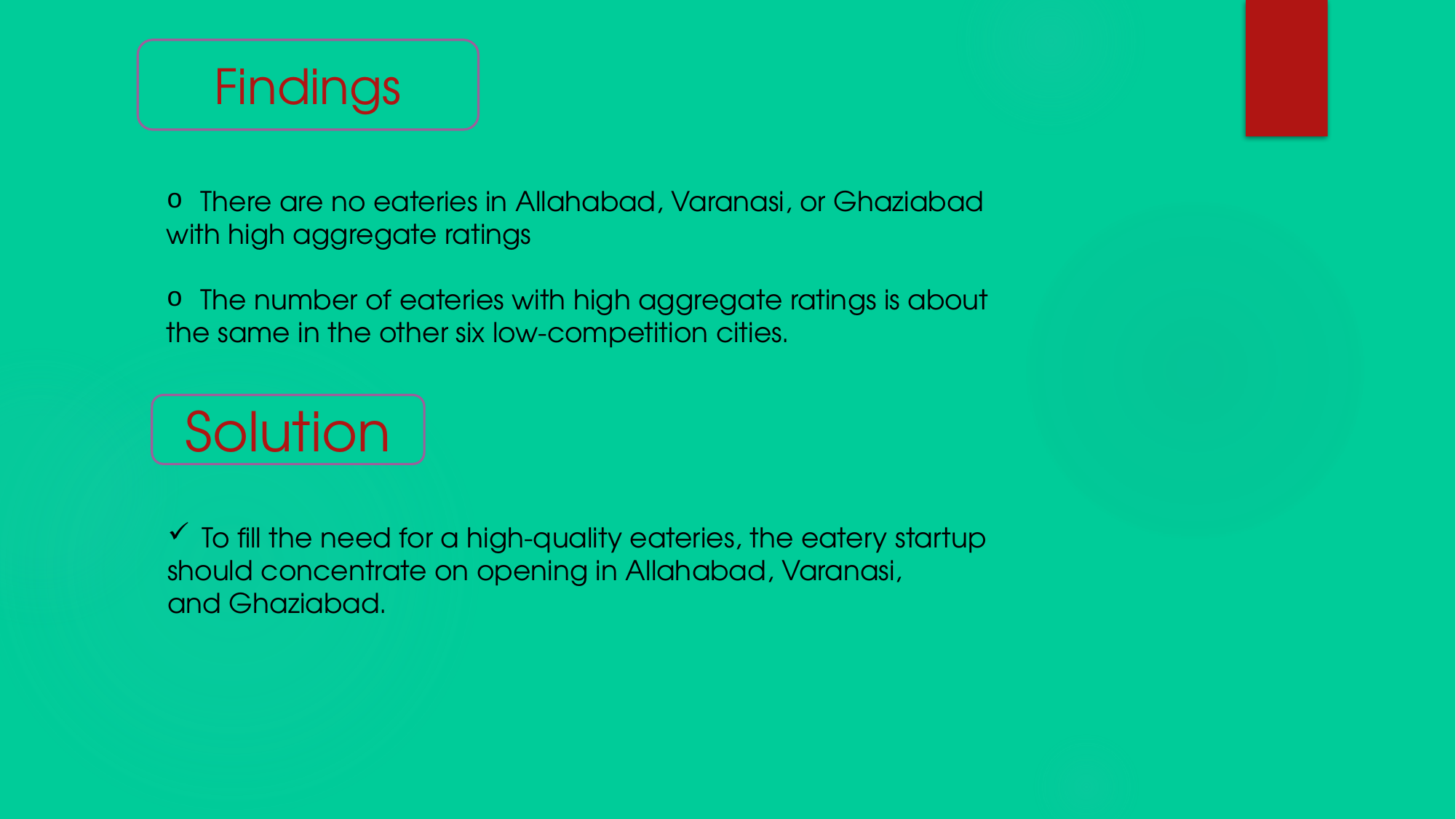

Findings
There are no eateries in Allahabad, Varanasi, or Ghaziabad
with high aggregate ratings

The number of eateries with high aggregate ratings is about
the same in the other six low-competition cities.
Solution
To fill the need for a high-quality eateries, the eatery startup
should concentrate on opening in Allahabad, Varanasi,
and Ghaziabad.